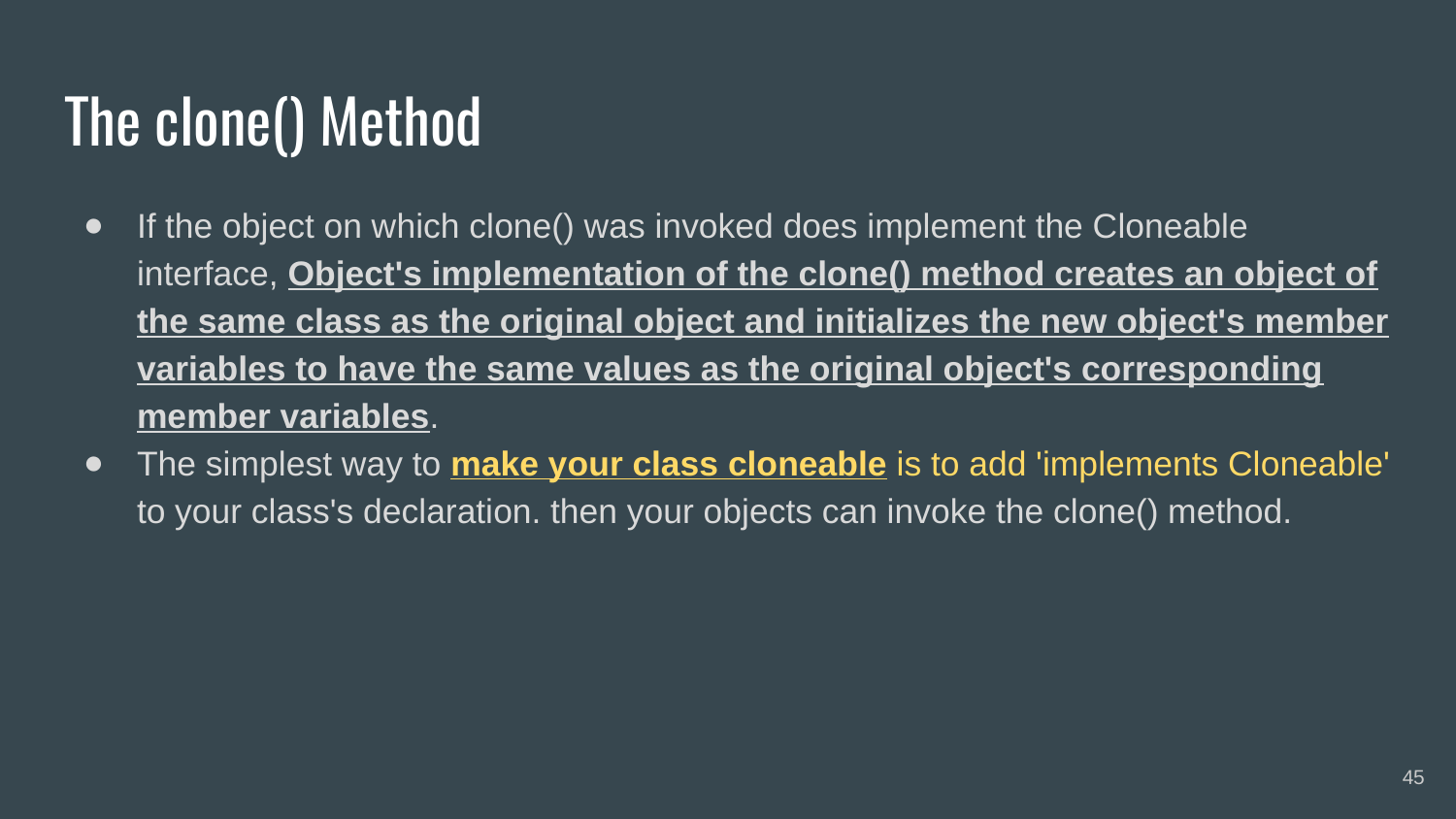

# The clone() Method
If the object on which clone() was invoked does implement the Cloneable interface, Object's implementation of the clone() method creates an object of the same class as the original object and initializes the new object's member variables to have the same values as the original object's corresponding member variables.
The simplest way to make your class cloneable is to add 'implements Cloneable' to your class's declaration. then your objects can invoke the clone() method.

45